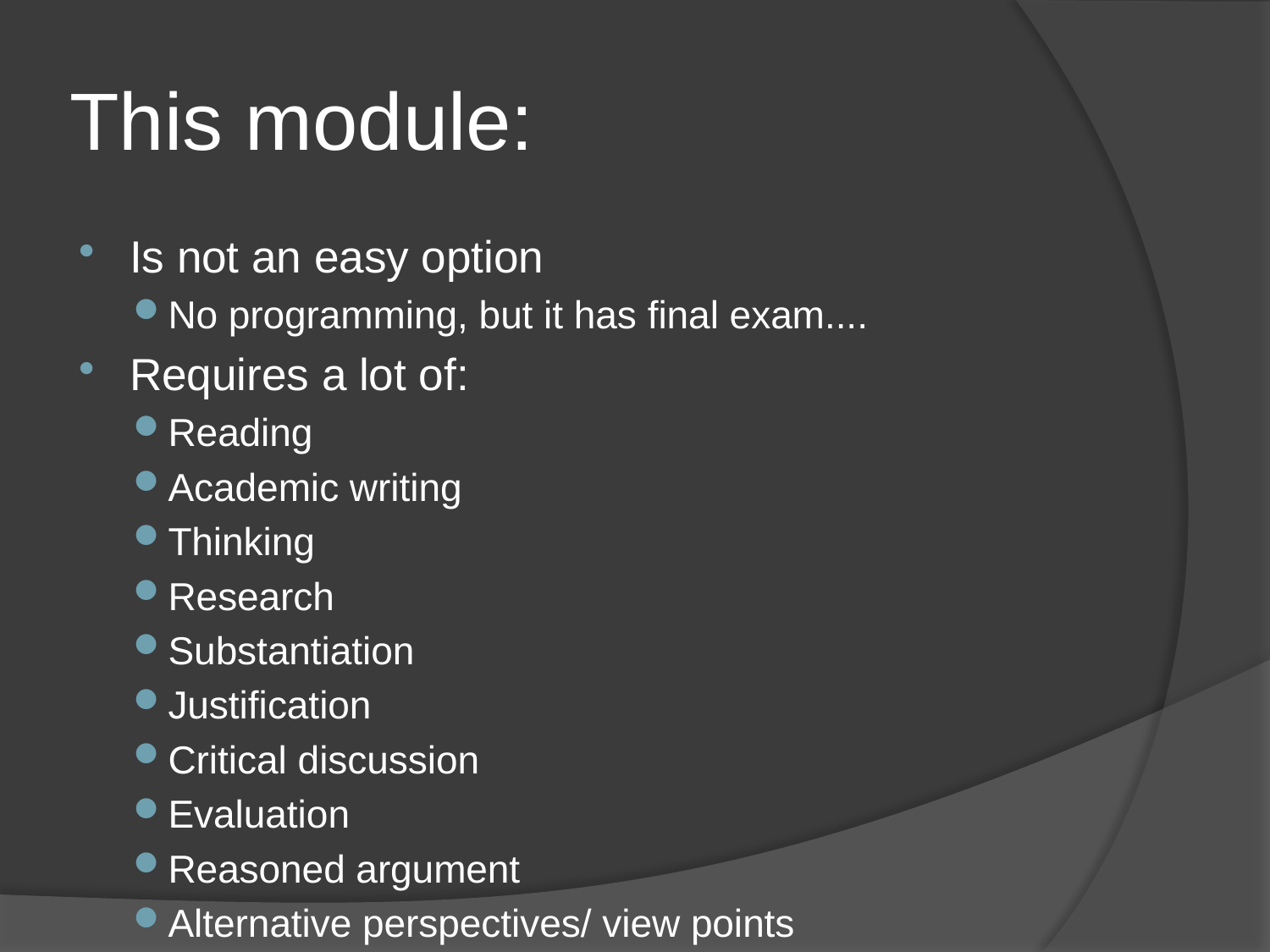

# This module:
Is not an easy option
No programming, but it has final exam....
Requires a lot of:
Reading
Academic writing
Thinking
Research
Substantiation
Justification
Critical discussion
Evaluation
Reasoned argument
Alternative perspectives/ view points